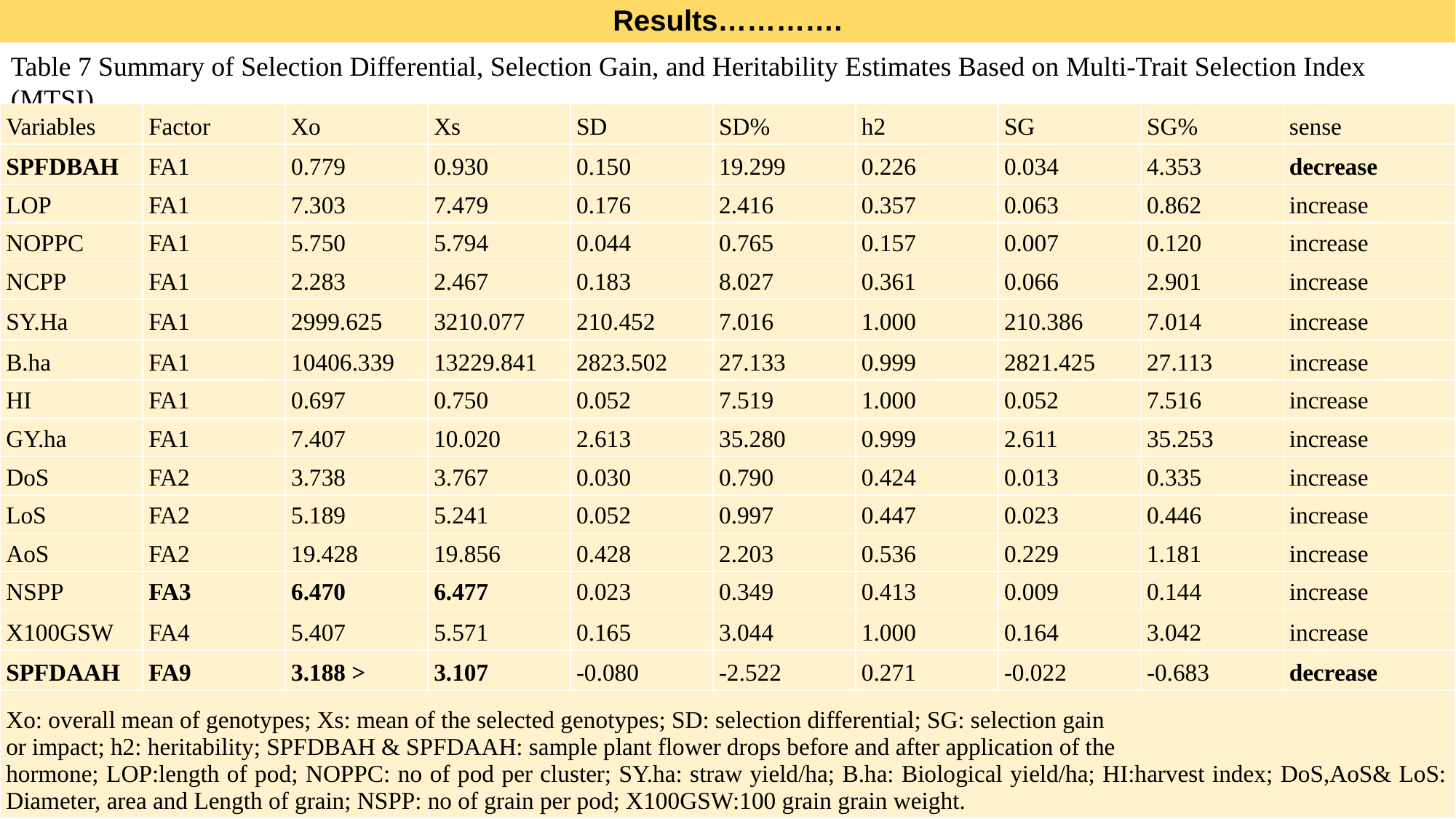

Results………….
Table 7 Summary of Selection Differential, Selection Gain, and Heritability Estimates Based on Multi-Trait Selection Index (MTSI)
| Variables | Factor | Xo | Xs | SD | SD% | h2 | SG | SG% | sense |
| --- | --- | --- | --- | --- | --- | --- | --- | --- | --- |
| SPFDBAH | FA1 | 0.779 | 0.930 | 0.150 | 19.299 | 0.226 | 0.034 | 4.353 | decrease |
| LOP | FA1 | 7.303 | 7.479 | 0.176 | 2.416 | 0.357 | 0.063 | 0.862 | increase |
| NOPPC | FA1 | 5.750 | 5.794 | 0.044 | 0.765 | 0.157 | 0.007 | 0.120 | increase |
| NCPP | FA1 | 2.283 | 2.467 | 0.183 | 8.027 | 0.361 | 0.066 | 2.901 | increase |
| SY.Ha | FA1 | 2999.625 | 3210.077 | 210.452 | 7.016 | 1.000 | 210.386 | 7.014 | increase |
| B.ha | FA1 | 10406.339 | 13229.841 | 2823.502 | 27.133 | 0.999 | 2821.425 | 27.113 | increase |
| HI | FA1 | 0.697 | 0.750 | 0.052 | 7.519 | 1.000 | 0.052 | 7.516 | increase |
| GY.ha | FA1 | 7.407 | 10.020 | 2.613 | 35.280 | 0.999 | 2.611 | 35.253 | increase |
| DoS | FA2 | 3.738 | 3.767 | 0.030 | 0.790 | 0.424 | 0.013 | 0.335 | increase |
| LoS | FA2 | 5.189 | 5.241 | 0.052 | 0.997 | 0.447 | 0.023 | 0.446 | increase |
| AoS | FA2 | 19.428 | 19.856 | 0.428 | 2.203 | 0.536 | 0.229 | 1.181 | increase |
| NSPP | FA3 | 6.470 | 6.477 | 0.023 | 0.349 | 0.413 | 0.009 | 0.144 | increase |
| X100GSW | FA4 | 5.407 | 5.571 | 0.165 | 3.044 | 1.000 | 0.164 | 3.042 | increase |
| SPFDAAH | FA9 | 3.188 > | 3.107 | -0.080 | -2.522 | 0.271 | -0.022 | -0.683 | decrease |
| Xo: overall mean of genotypes; Xs: mean of the selected genotypes; SD: selection differential; SG: selection gain or impact; h2: heritability; SPFDBAH & SPFDAAH: sample plant flower drops before and after application of the hormone; LOP:length of pod; NOPPC: no of pod per cluster; SY.ha: straw yield/ha; B.ha: Biological yield/ha; HI:harvest index; DoS,AoS& LoS: Diameter, area and Length of grain; NSPP: no of grain per pod; X100GSW:100 grain grain weight. |  |  |  |  |  |  |  |  |  |